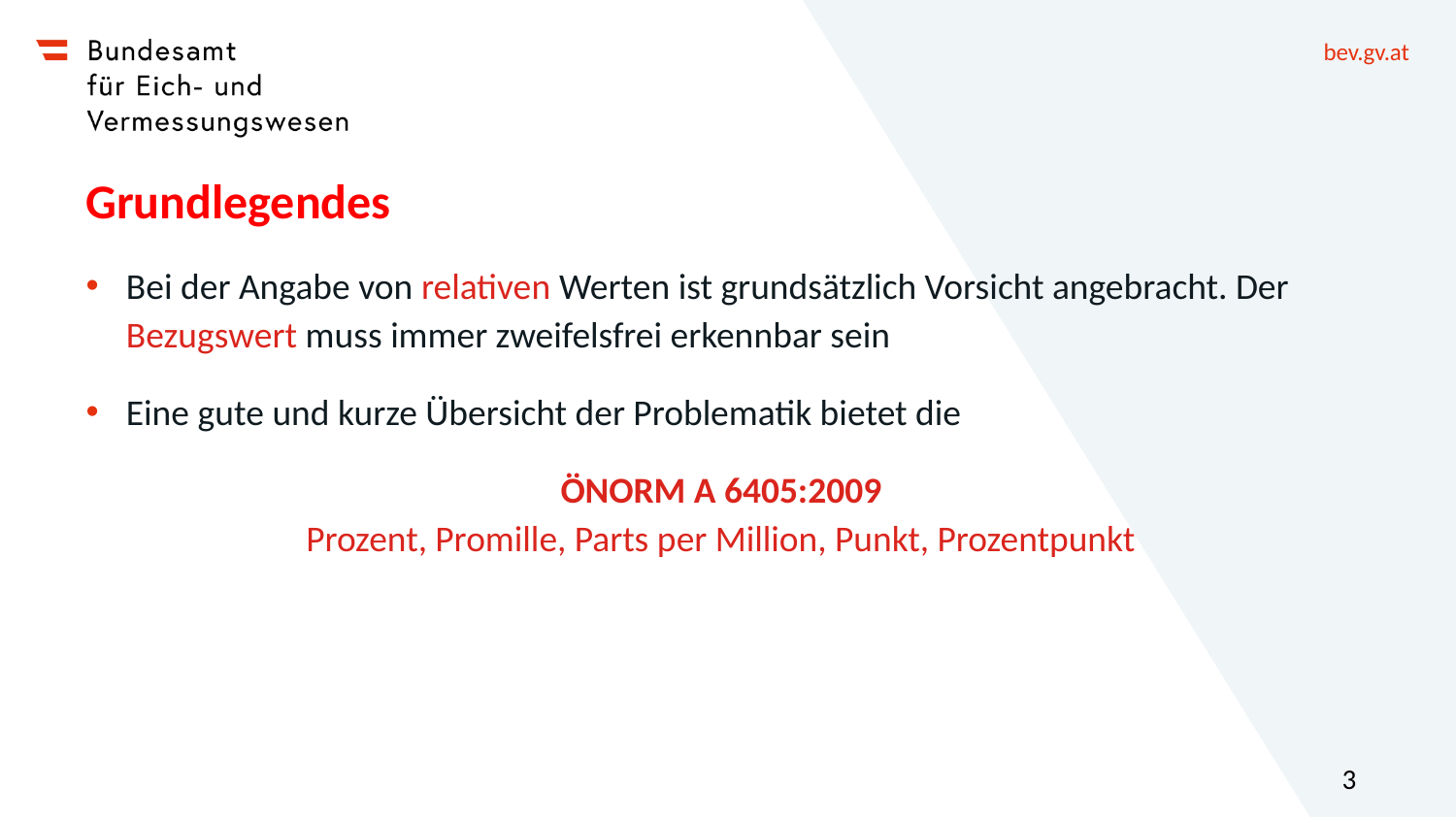

# Grundlegendes
Bei der Angabe von relativen Werten ist grundsätzlich Vorsicht angebracht. Der Bezugswert muss immer zweifelsfrei erkennbar sein
Eine gute und kurze Übersicht der Problematik bietet die
ÖNORM A 6405:2009
Prozent, Promille, Parts per Million, Punkt, Prozentpunkt

3